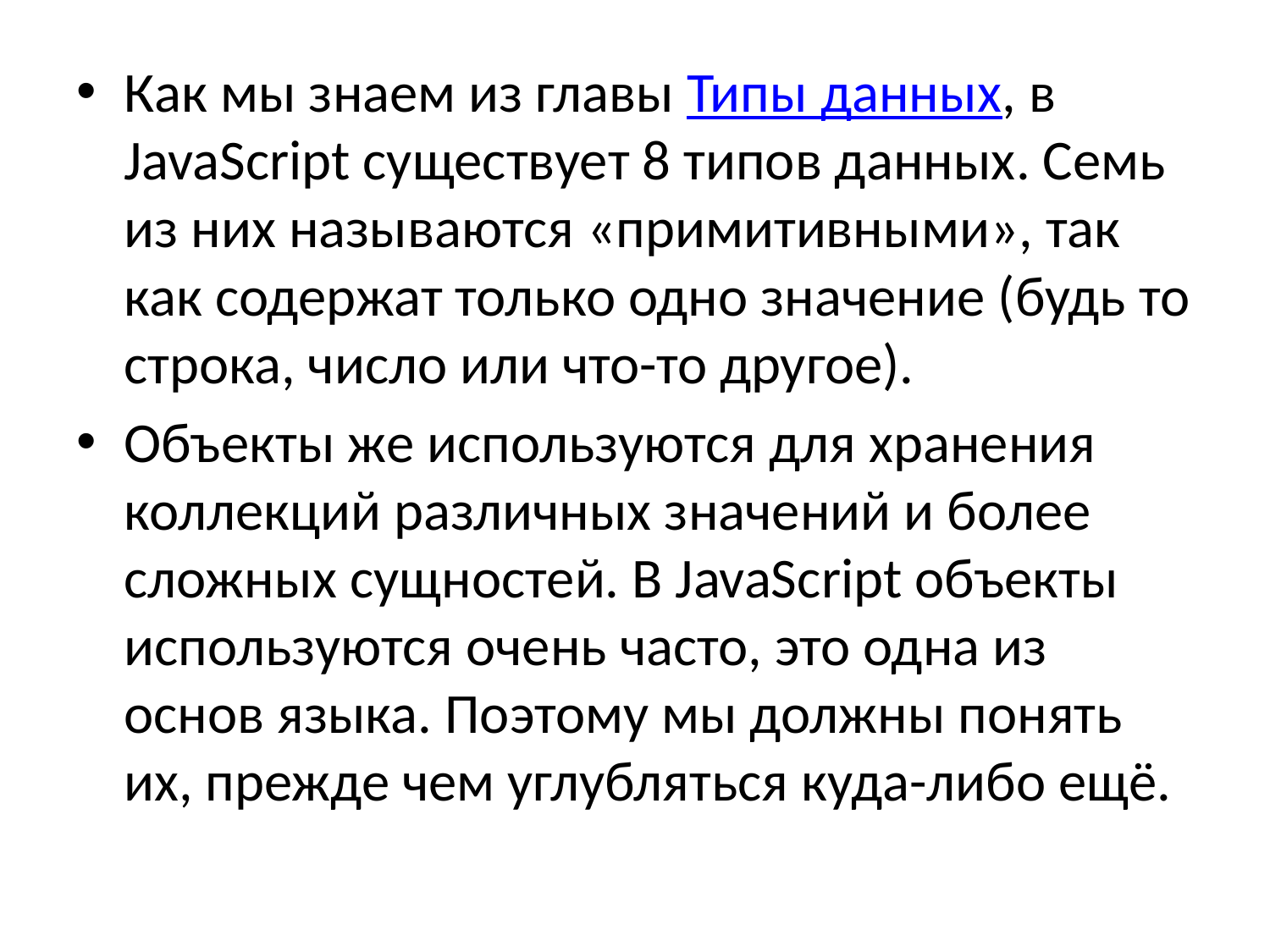

Как мы знаем из главы Типы данных, в JavaScript существует 8 типов данных. Семь из них называются «примитивными», так как содержат только одно значение (будь то строка, число или что-то другое).
Объекты же используются для хранения коллекций различных значений и более сложных сущностей. В JavaScript объекты используются очень часто, это одна из основ языка. Поэтому мы должны понять их, прежде чем углубляться куда-либо ещё.